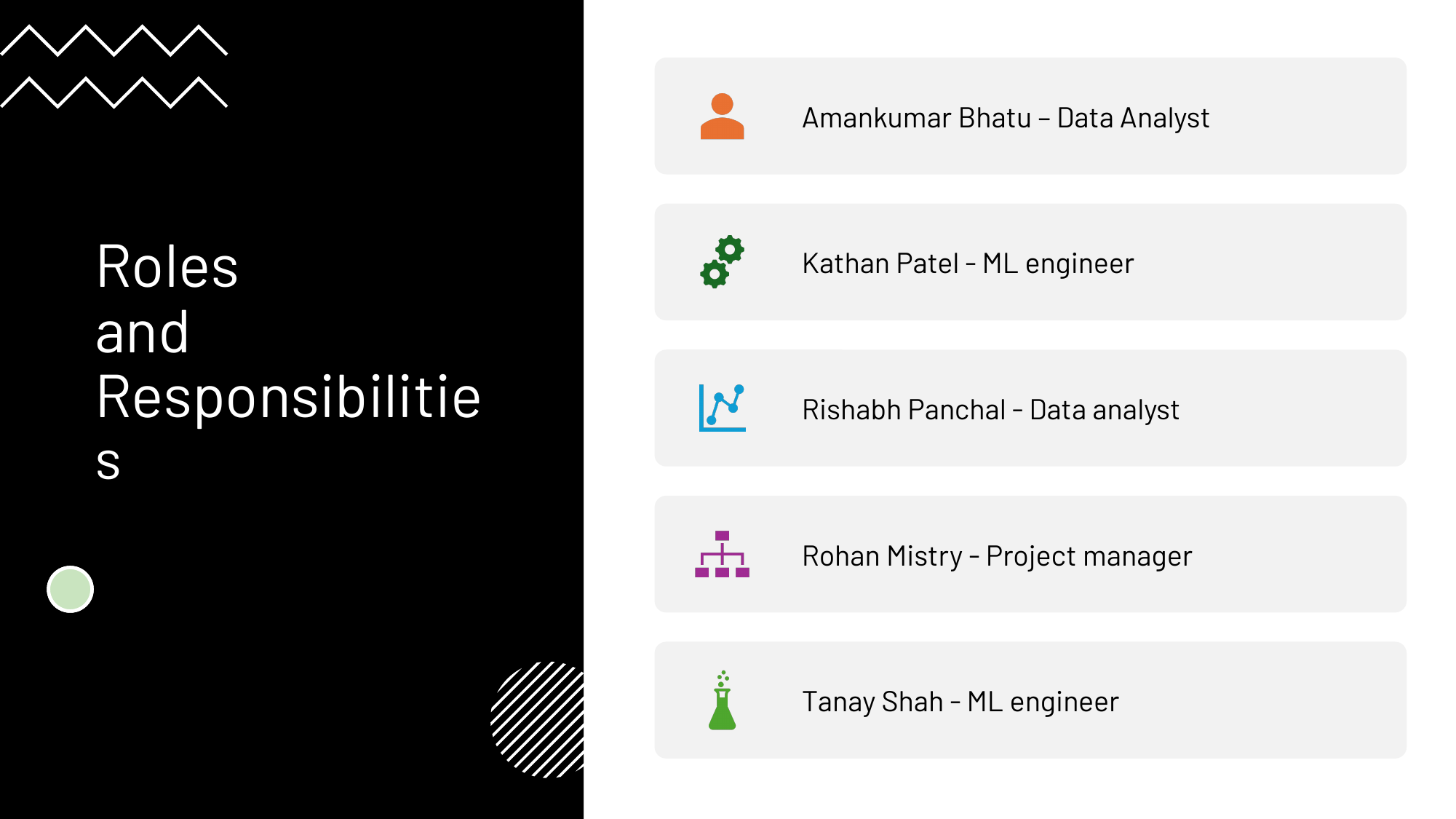

Amankumar Bhatu – Data Analyst
Kathan Patel - ML engineer
Rishabh Panchal - Data analyst
Rohan Mistry - Project manager
Tanay Shah - ML engineer
# Roles and Responsibilities